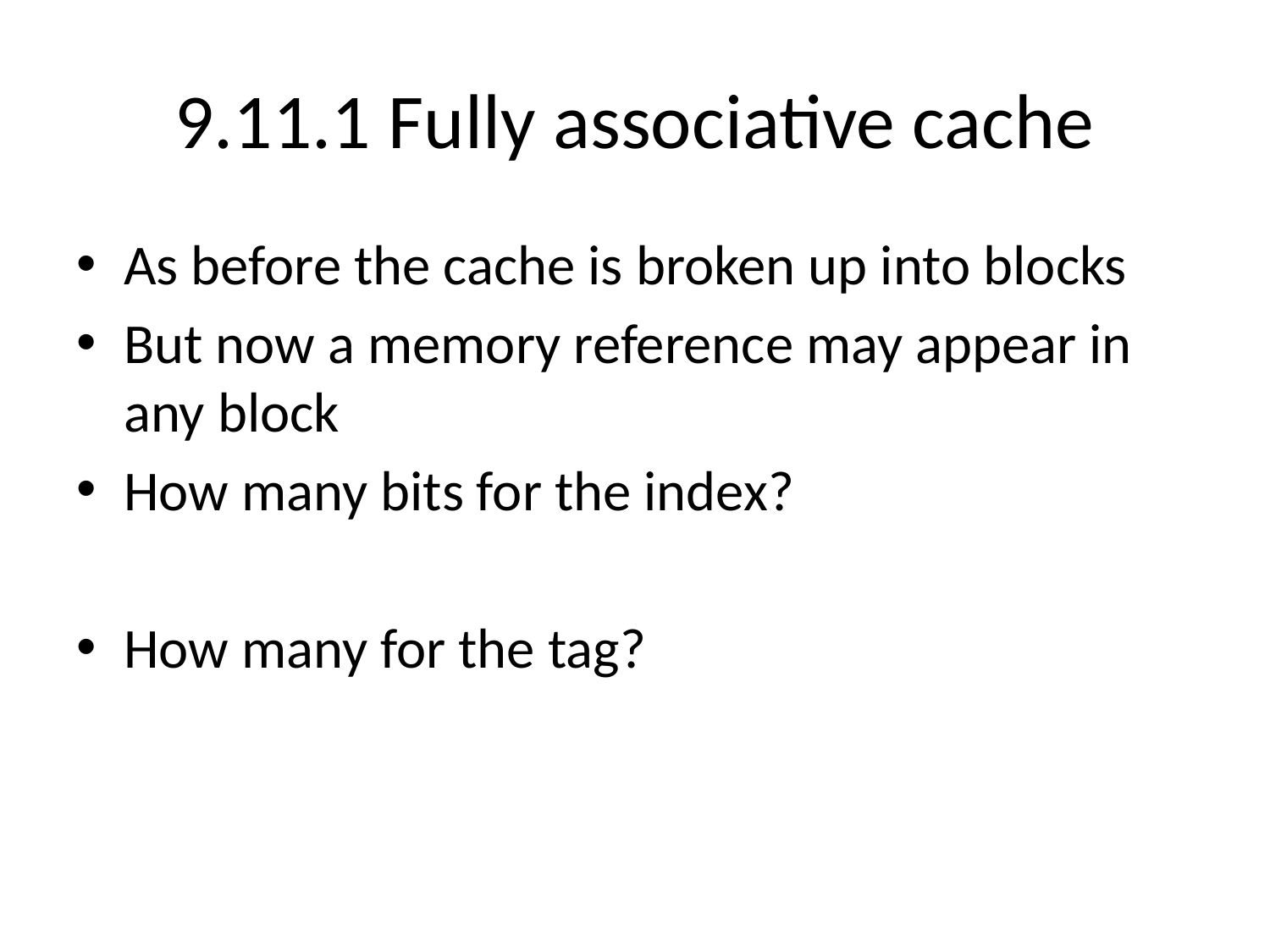

# 9.11.1 Fully associative cache
As before the cache is broken up into blocks
But now a memory reference may appear in any block
How many bits for the index?

How many for the tag?